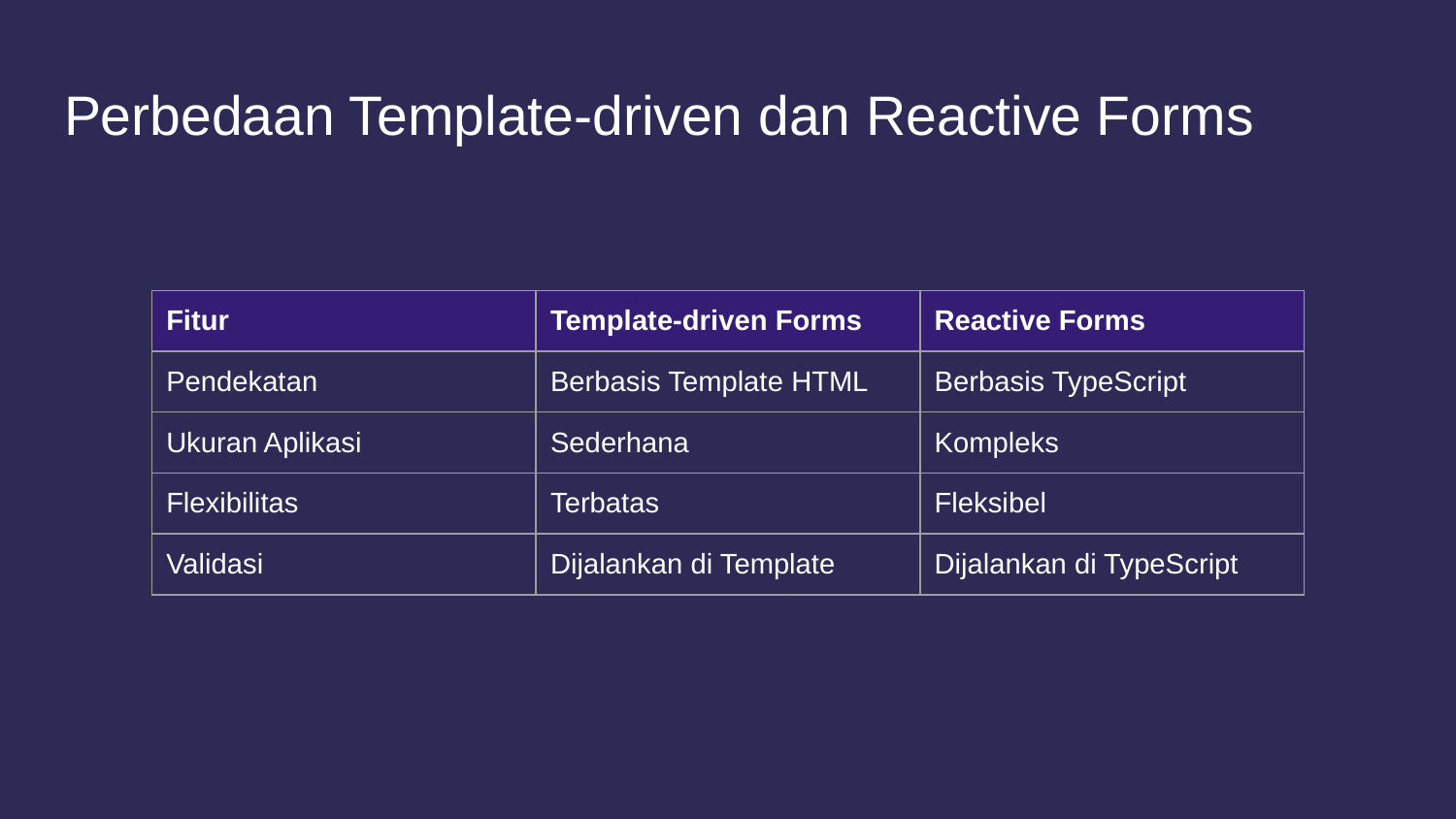

# Perbedaan Template-driven dan Reactive Forms
| Fitur | Template-driven Forms | Reactive Forms |
| --- | --- | --- |
| Pendekatan | Berbasis Template HTML | Berbasis TypeScript |
| Ukuran Aplikasi | Sederhana | Kompleks |
| Flexibilitas | Terbatas | Fleksibel |
| Validasi | Dijalankan di Template | Dijalankan di TypeScript |